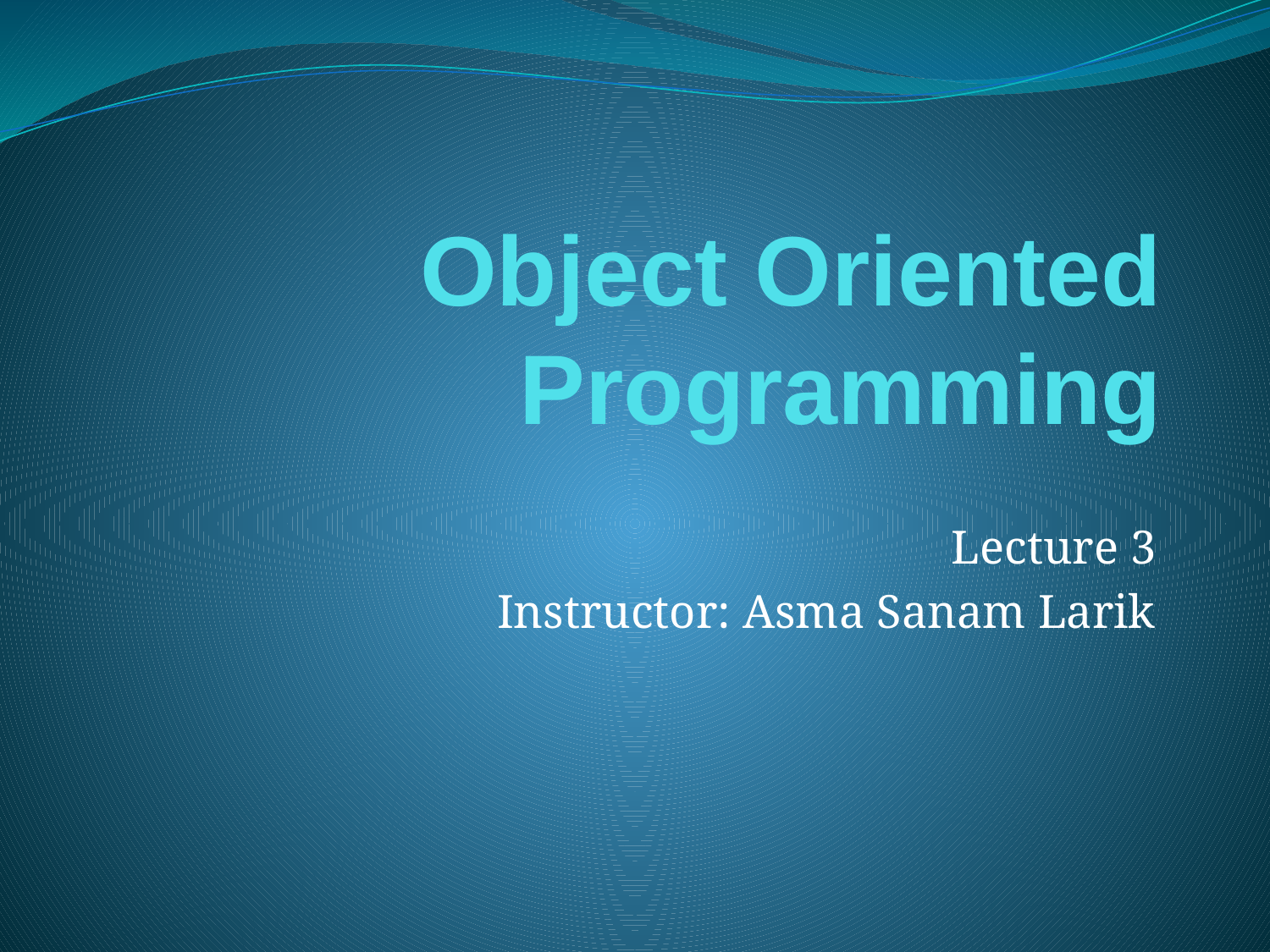

# Object Oriented Programming

Lecture 3
Instructor: Asma Sanam Larik